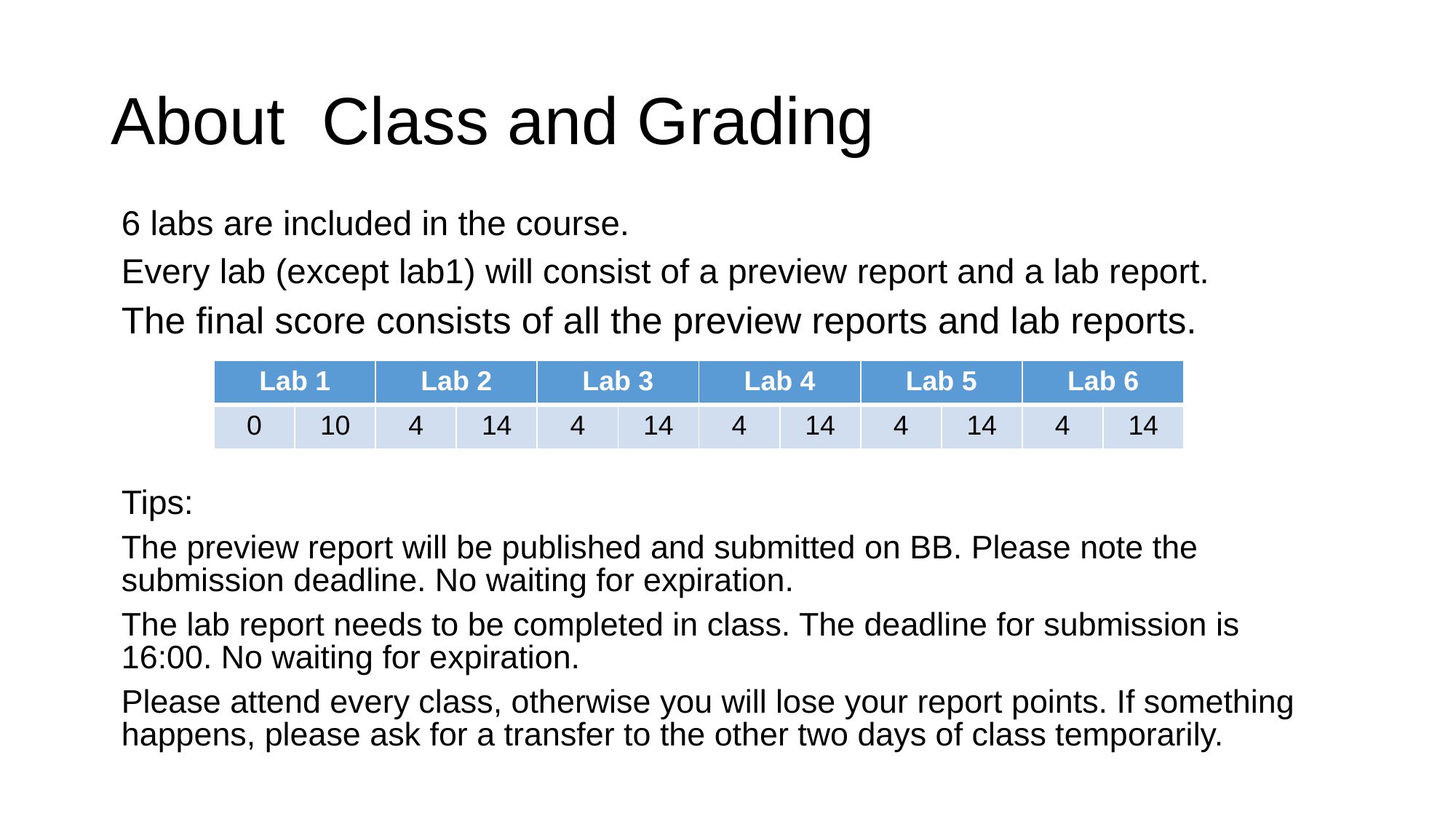

# About  Class and Grading
6 labs are included in the course.
Every lab (except lab1) will consist of a preview report and a lab report.
The final score consists of all the preview reports and lab reports.
| Lab 1 |  | Lab 2 |  | Lab 3 |  | Lab 4 |  | Lab 5 |  | Lab 6 |  |
| --- | --- | --- | --- | --- | --- | --- | --- | --- | --- | --- | --- |
| 0 | 10 | 4 | 14 | 4 | 14 | 4 | 14 | 4 | 14 | 4 | 14 |
Tips:
The preview report will be published and submitted on BB. Please note the submission deadline. No waiting for expiration.
The lab report needs to be completed in class. The deadline for submission is 16:00. No waiting for expiration.
Please attend every class, otherwise you will lose your report points. If something happens, please ask for a transfer to the other two days of class temporarily.